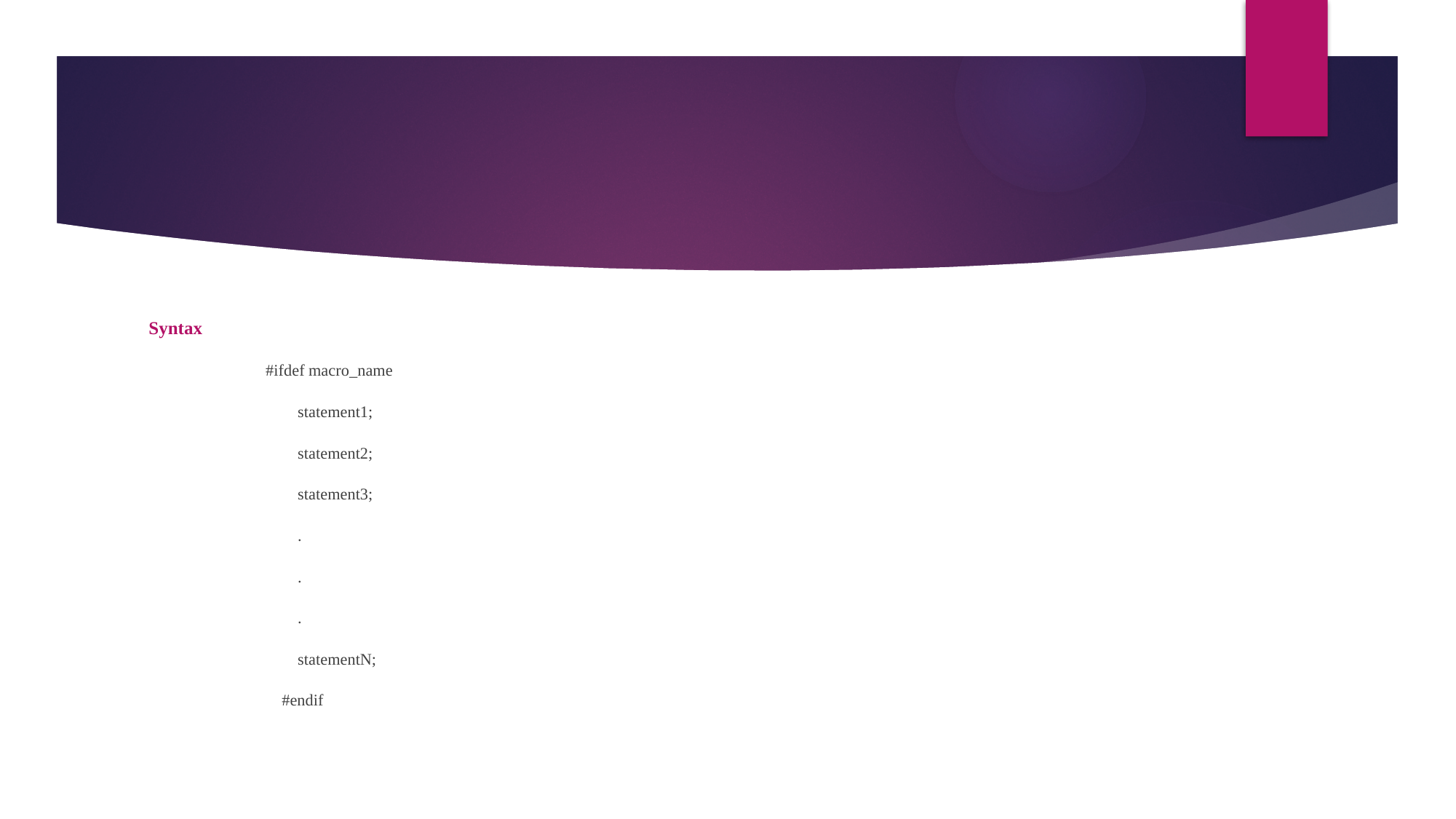

Syntax
#ifdef macro_name
        statement1;
        statement2;
        statement3;
        .
        .
        .
        statementN;
    #endif